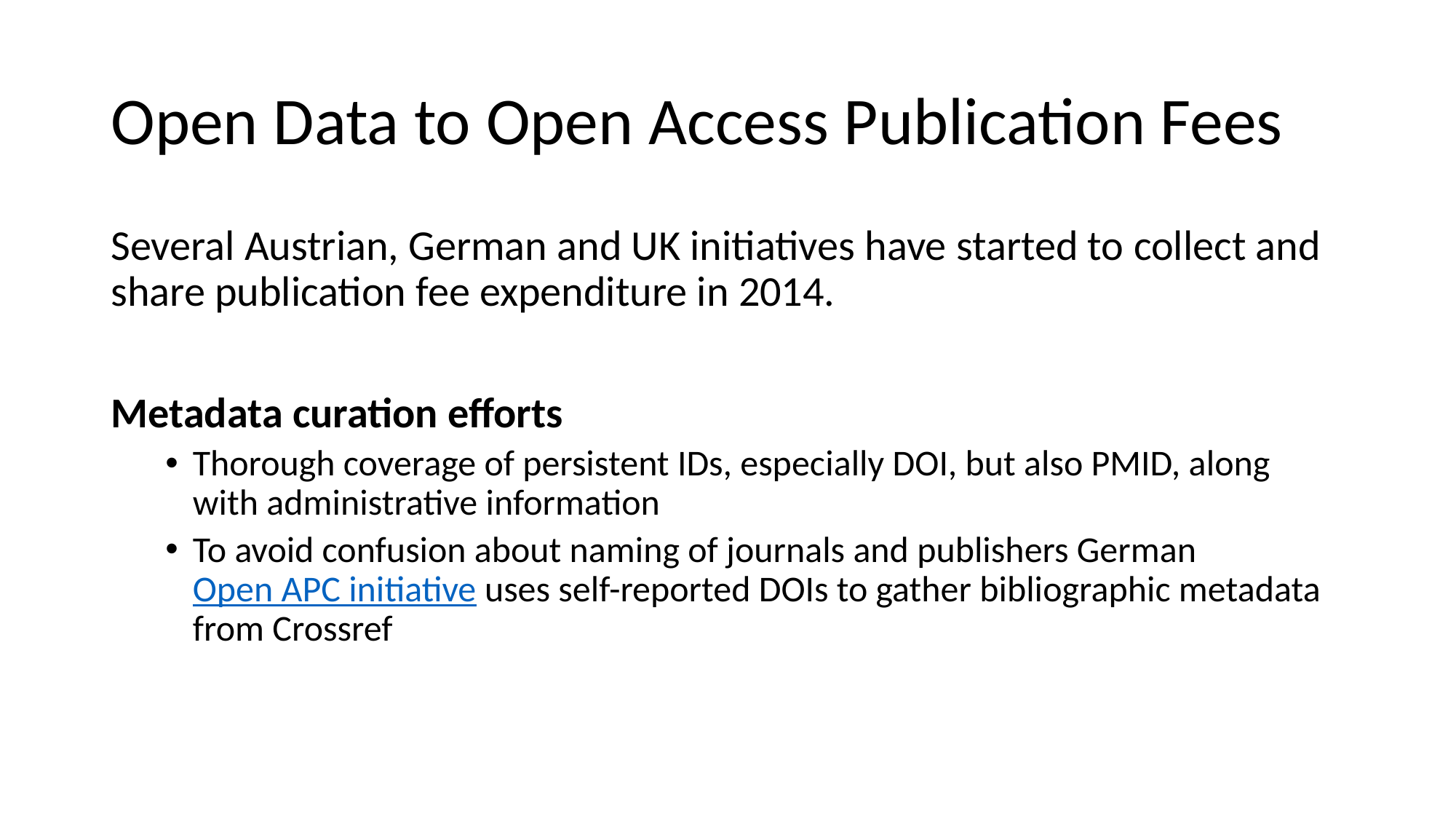

# Open Data to Open Access Publication Fees
Several Austrian, German and UK initiatives have started to collect and share publication fee expenditure in 2014.

Metadata curation efforts
Thorough coverage of persistent IDs, especially DOI, but also PMID, along with administrative information
To avoid confusion about naming of journals and publishers German Open APC initiative uses self-reported DOIs to gather bibliographic metadata from Crossref